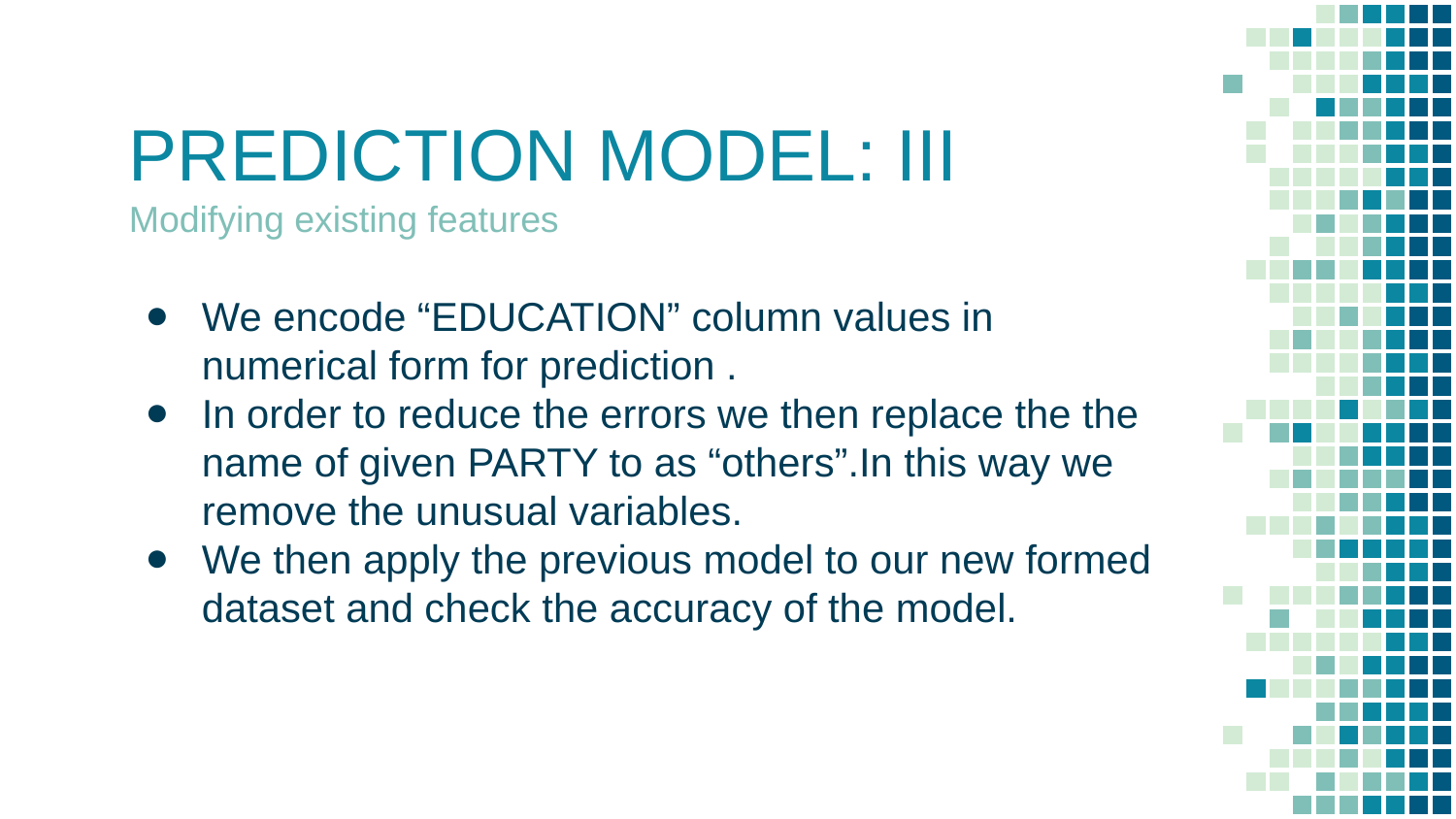

# PREDICTION MODEL: III
Modifying existing features
We encode “EDUCATION” column values in numerical form for prediction .
In order to reduce the errors we then replace the the name of given PARTY to as “others”.In this way we remove the unusual variables.
We then apply the previous model to our new formed dataset and check the accuracy of the model.